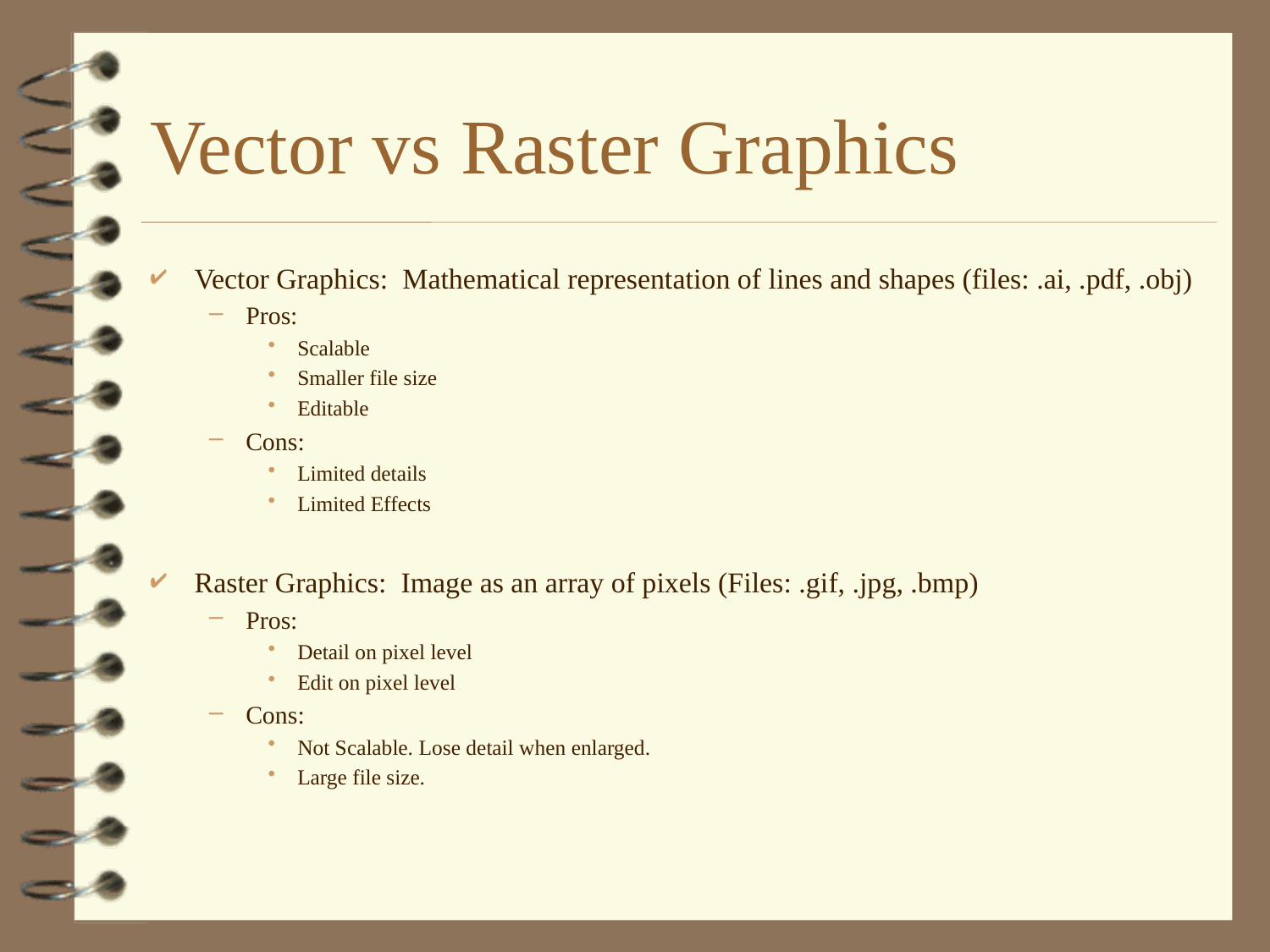

Vector Graphics:  Mathematical representation of lines and shapes (files: .ai, .pdf, .obj)
Pros:
Scalable
Smaller file size
Editable
Cons:
Limited details
Limited Effects

Raster Graphics:  Image as an array of pixels (Files: .gif, .jpg, .bmp)
Pros:
Detail on pixel level
Edit on pixel level
Cons:
Not Scalable. Lose detail when enlarged.
Large file size.
# Vector vs Raster Graphics